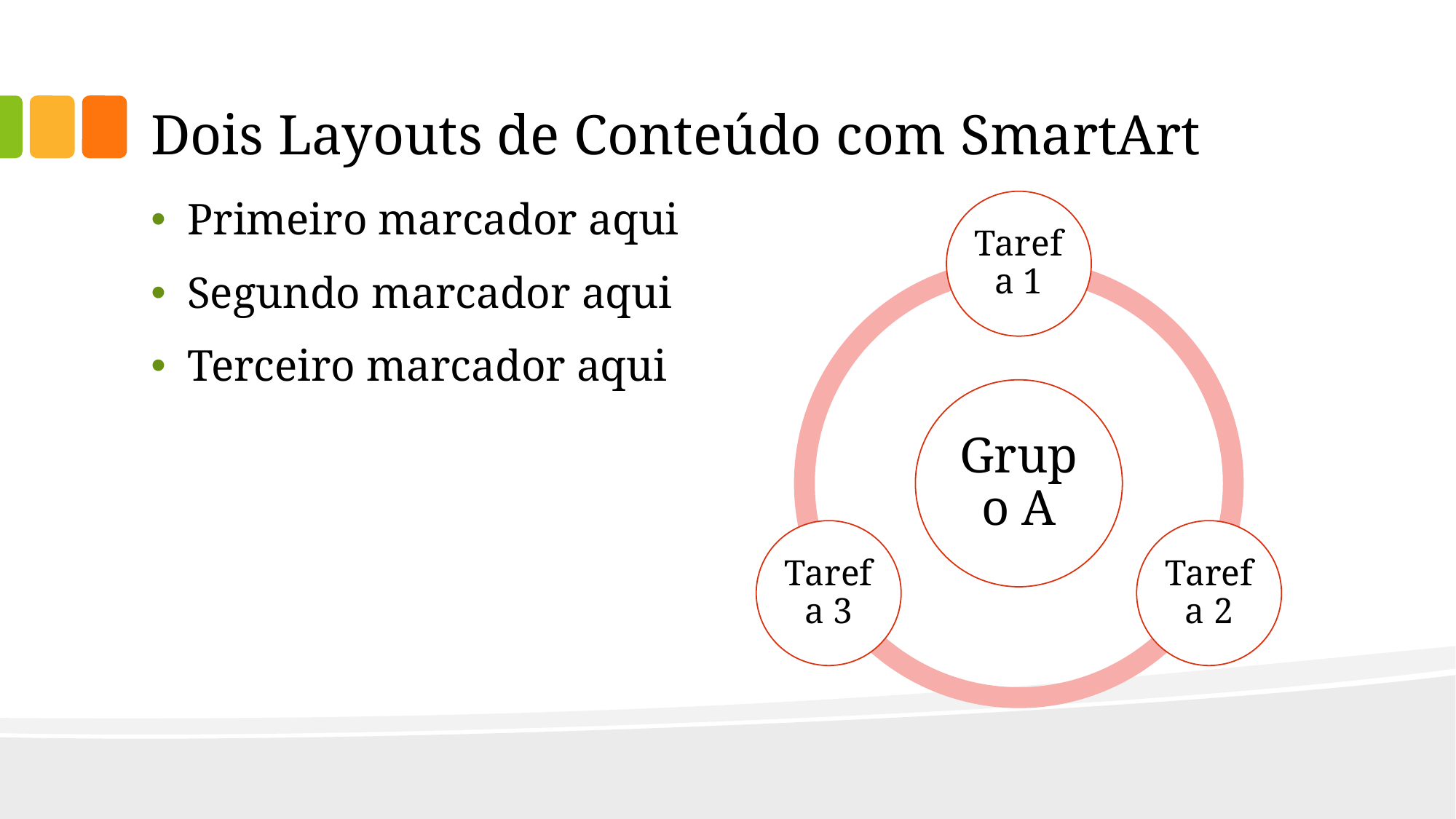

# Dois Layouts de Conteúdo com SmartArt
Primeiro marcador aqui
Segundo marcador aqui
Terceiro marcador aqui
Grupo A
Tarefa 1
Tarefa 2
Tarefa 3